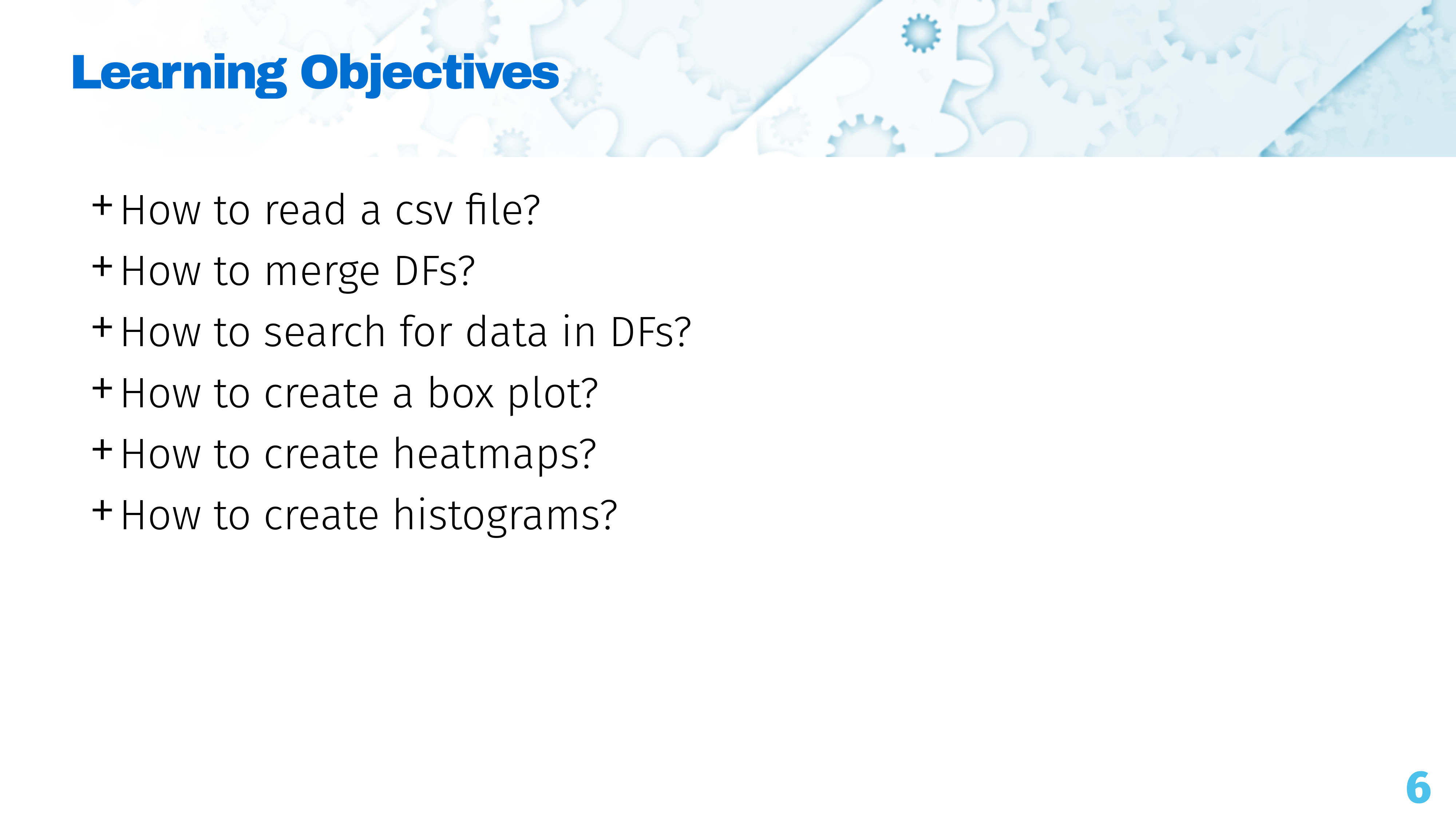

# Learning Objectives
How to read a csv file?
How to merge DFs?
How to search for data in DFs?
How to create a box plot?
How to create heatmaps?
How to create histograms?